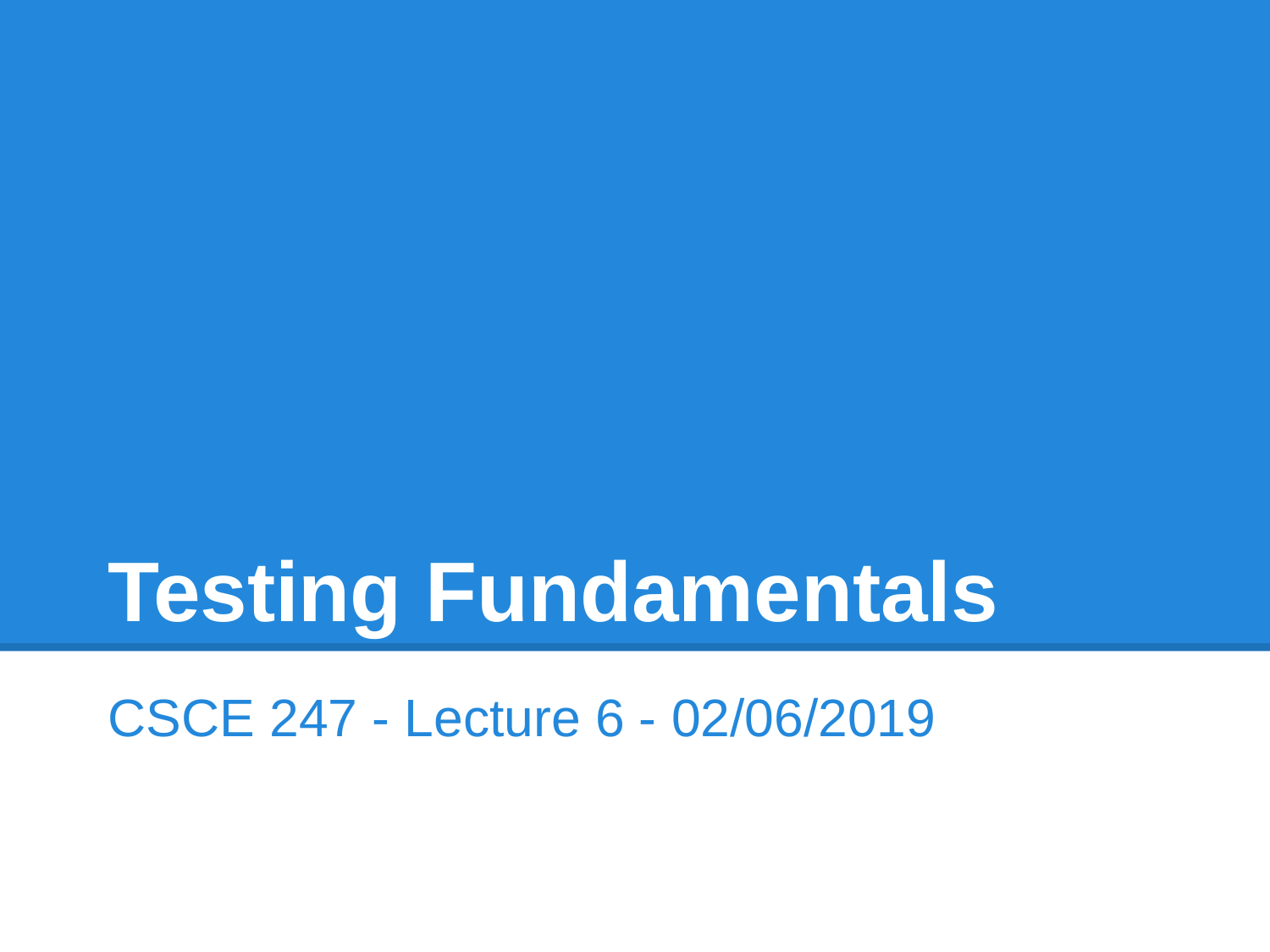

# Testing Fundamentals
CSCE 247 - Lecture 6 - 02/06/2019